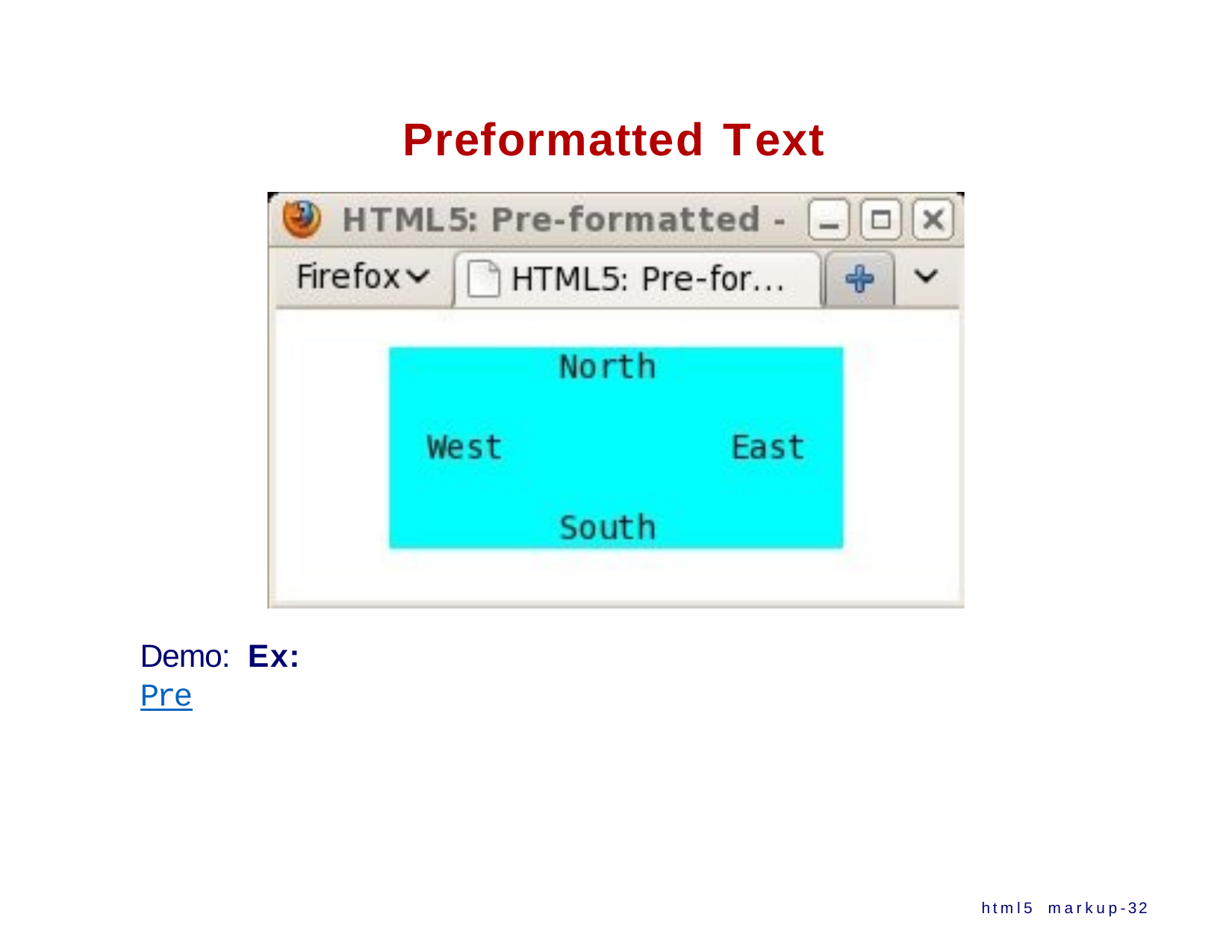

Preformatted Text

Demo:  Ex:  Pre
html5  markup-32